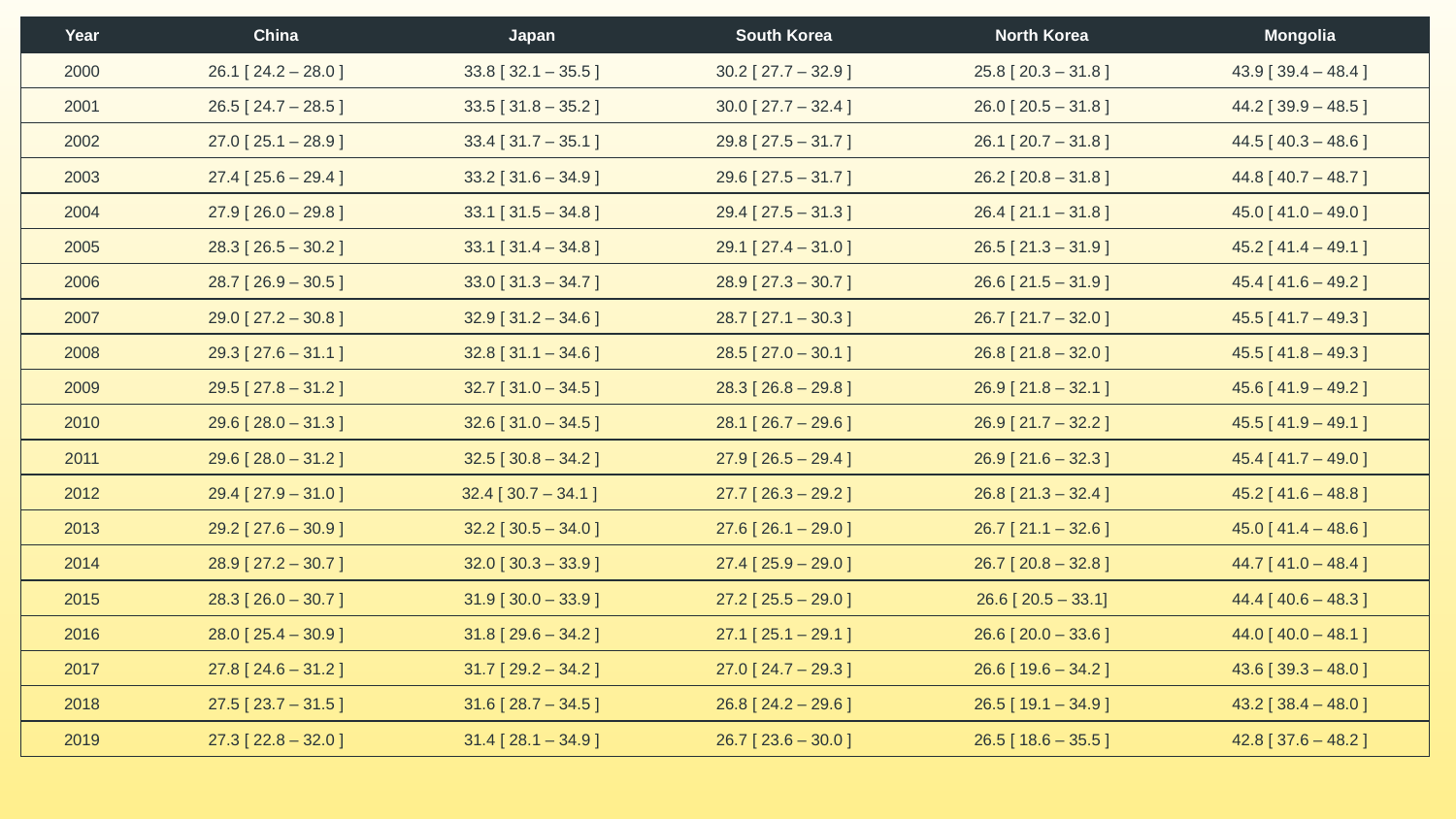

| Year | China | Japan | South Korea | North Korea | Mongolia |
| --- | --- | --- | --- | --- | --- |
| 2000 | 26.1 [ 24.2 – 28.0 ] | 33.8 [ 32.1 – 35.5 ] | 30.2 [ 27.7 – 32.9 ] | 25.8 [ 20.3 – 31.8 ] | 43.9 [ 39.4 – 48.4 ] |
| 2001 | 26.5 [ 24.7 – 28.5 ] | 33.5 [ 31.8 – 35.2 ] | 30.0 [ 27.7 – 32.4 ] | 26.0 [ 20.5 – 31.8 ] | 44.2 [ 39.9 – 48.5 ] |
| 2002 | 27.0 [ 25.1 – 28.9 ] | 33.4 [ 31.7 – 35.1 ] | 29.8 [ 27.5 – 31.7 ] | 26.1 [ 20.7 – 31.8 ] | 44.5 [ 40.3 – 48.6 ] |
| 2003 | 27.4 [ 25.6 – 29.4 ] | 33.2 [ 31.6 – 34.9 ] | 29.6 [ 27.5 – 31.7 ] | 26.2 [ 20.8 – 31.8 ] | 44.8 [ 40.7 – 48.7 ] |
| 2004 | 27.9 [ 26.0 – 29.8 ] | 33.1 [ 31.5 – 34.8 ] | 29.4 [ 27.5 – 31.3 ] | 26.4 [ 21.1 – 31.8 ] | 45.0 [ 41.0 – 49.0 ] |
| 2005 | 28.3 [ 26.5 – 30.2 ] | 33.1 [ 31.4 – 34.8 ] | 29.1 [ 27.4 – 31.0 ] | 26.5 [ 21.3 – 31.9 ] | 45.2 [ 41.4 – 49.1 ] |
| 2006 | 28.7 [ 26.9 – 30.5 ] | 33.0 [ 31.3 – 34.7 ] | 28.9 [ 27.3 – 30.7 ] | 26.6 [ 21.5 – 31.9 ] | 45.4 [ 41.6 – 49.2 ] |
| 2007 | 29.0 [ 27.2 – 30.8 ] | 32.9 [ 31.2 – 34.6 ] | 28.7 [ 27.1 – 30.3 ] | 26.7 [ 21.7 – 32.0 ] | 45.5 [ 41.7 – 49.3 ] |
| 2008 | 29.3 [ 27.6 – 31.1 ] | 32.8 [ 31.1 – 34.6 ] | 28.5 [ 27.0 – 30.1 ] | 26.8 [ 21.8 – 32.0 ] | 45.5 [ 41.8 – 49.3 ] |
| 2009 | 29.5 [ 27.8 – 31.2 ] | 32.7 [ 31.0 – 34.5 ] | 28.3 [ 26.8 – 29.8 ] | 26.9 [ 21.8 – 32.1 ] | 45.6 [ 41.9 – 49.2 ] |
| 2010 | 29.6 [ 28.0 – 31.3 ] | 32.6 [ 31.0 – 34.5 ] | 28.1 [ 26.7 – 29.6 ] | 26.9 [ 21.7 – 32.2 ] | 45.5 [ 41.9 – 49.1 ] |
| 2011 | 29.6 [ 28.0 – 31.2 ] | 32.5 [ 30.8 – 34.2 ] | 27.9 [ 26.5 – 29.4 ] | 26.9 [ 21.6 – 32.3 ] | 45.4 [ 41.7 – 49.0 ] |
| 2012 | 29.4 [ 27.9 – 31.0 ] | 32.4 [ 30.7 – 34.1 ] | 27.7 [ 26.3 – 29.2 ] | 26.8 [ 21.3 – 32.4 ] | 45.2 [ 41.6 – 48.8 ] |
| 2013 | 29.2 [ 27.6 – 30.9 ] | 32.2 [ 30.5 – 34.0 ] | 27.6 [ 26.1 – 29.0 ] | 26.7 [ 21.1 – 32.6 ] | 45.0 [ 41.4 – 48.6 ] |
| 2014 | 28.9 [ 27.2 – 30.7 ] | 32.0 [ 30.3 – 33.9 ] | 27.4 [ 25.9 – 29.0 ] | 26.7 [ 20.8 – 32.8 ] | 44.7 [ 41.0 – 48.4 ] |
| 2015 | 28.3 [ 26.0 – 30.7 ] | 31.9 [ 30.0 – 33.9 ] | 27.2 [ 25.5 – 29.0 ] | 26.6 [ 20.5 – 33.1] | 44.4 [ 40.6 – 48.3 ] |
| 2016 | 28.0 [ 25.4 – 30.9 ] | 31.8 [ 29.6 – 34.2 ] | 27.1 [ 25.1 – 29.1 ] | 26.6 [ 20.0 – 33.6 ] | 44.0 [ 40.0 – 48.1 ] |
| 2017 | 27.8 [ 24.6 – 31.2 ] | 31.7 [ 29.2 – 34.2 ] | 27.0 [ 24.7 – 29.3 ] | 26.6 [ 19.6 – 34.2 ] | 43.6 [ 39.3 – 48.0 ] |
| 2018 | 27.5 [ 23.7 – 31.5 ] | 31.6 [ 28.7 – 34.5 ] | 26.8 [ 24.2 – 29.6 ] | 26.5 [ 19.1 – 34.9 ] | 43.2 [ 38.4 – 48.0 ] |
| 2019 | 27.3 [ 22.8 – 32.0 ] | 31.4 [ 28.1 – 34.9 ] | 26.7 [ 23.6 – 30.0 ] | 26.5 [ 18.6 – 35.5 ] | 42.8 [ 37.6 – 48.2 ] |